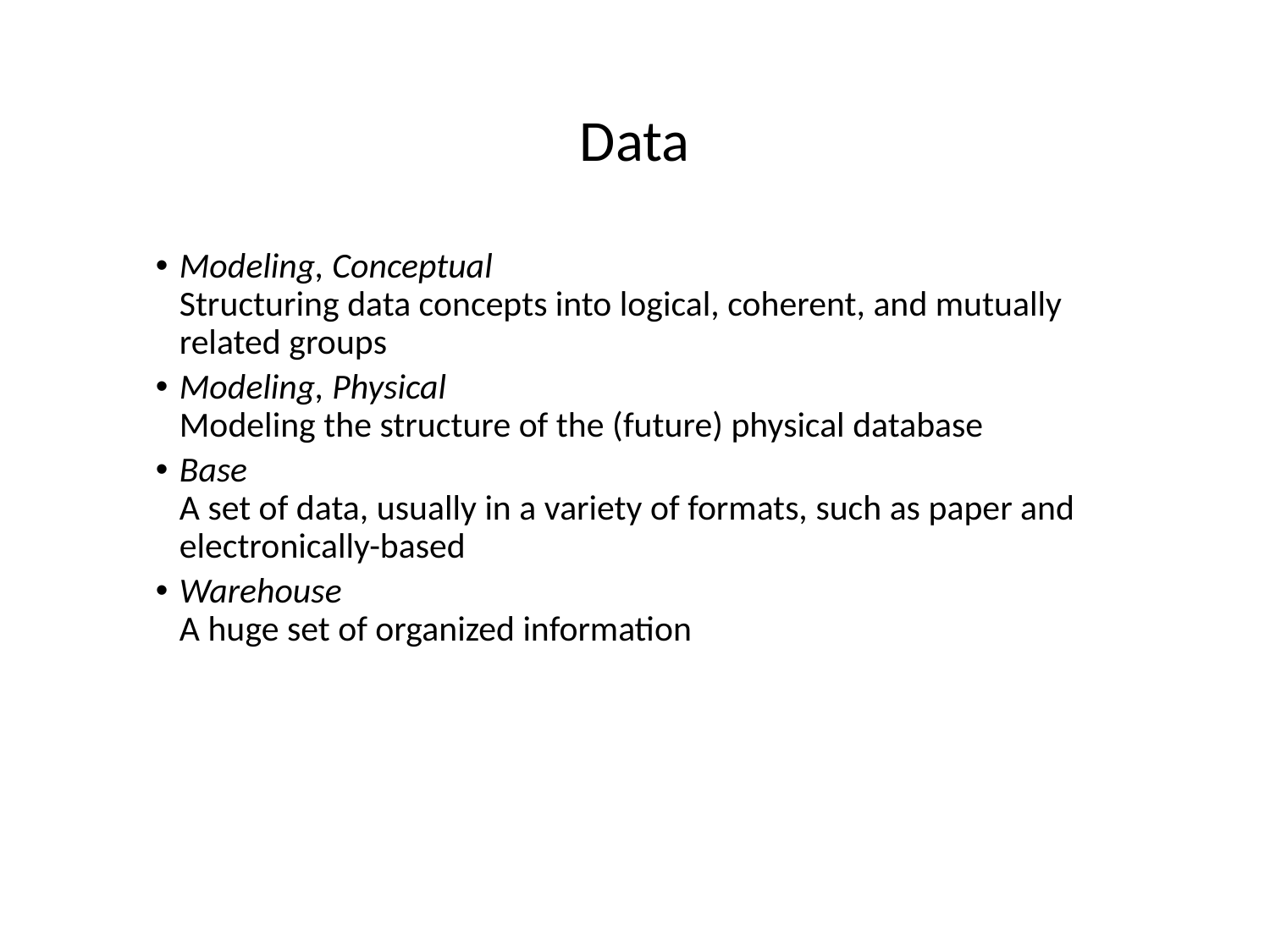

# Data

Modeling, Conceptual
Structuring data concepts into logical, coherent, and mutually related groups
Modeling, Physical
Modeling the structure of the (future) physical database
Base
A set of data, usually in a variety of formats, such as paper and electronically-based
Warehouse
A huge set of organized information